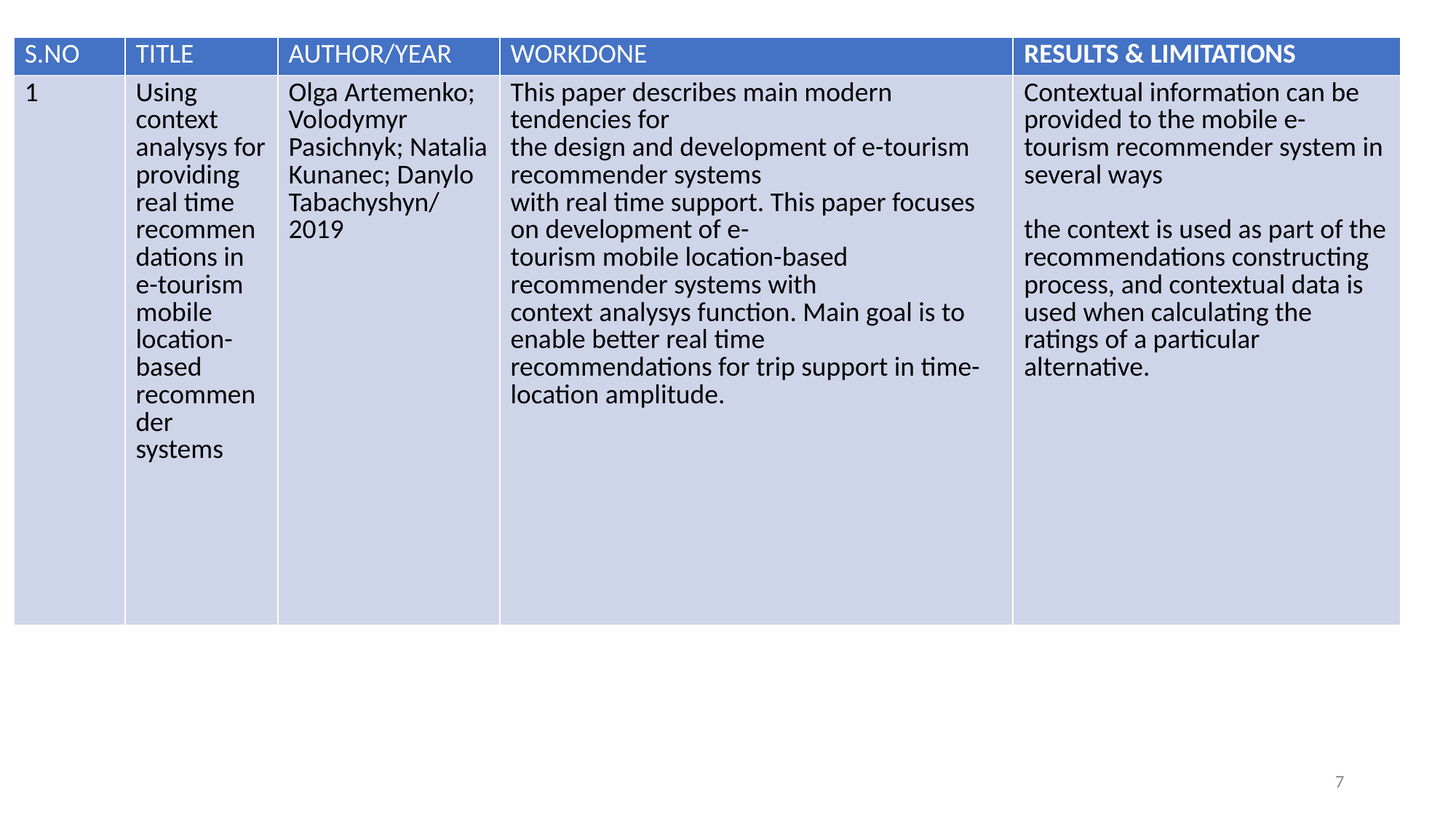

| S.NO | TITLE | AUTHOR/YEAR | WORKDONE | RESULTS & LIMITATIONS |
| --- | --- | --- | --- | --- |
| 1 | Using context analysys for providing real time recommendations in e-tourism mobile location-based recommender systems | Olga Artemenko; Volodymyr Pasichnyk; Natalia Kunanec; Danylo Tabachyshyn/ 2019 | This paper describes main modern tendencies for the design and development of e-tourism recommender systems with real time support. This paper focuses on development of e- tourism mobile location-based recommender systems with context analysys function. Main goal is to enable better real time recommendations for trip support in time-location amplitude. | Contextual information can be provided to the mobile e- tourism recommender system in several ways the context is used as part of the recommendations constructing process, and contextual data is used when calculating the ratings of a particular alternative. |
7